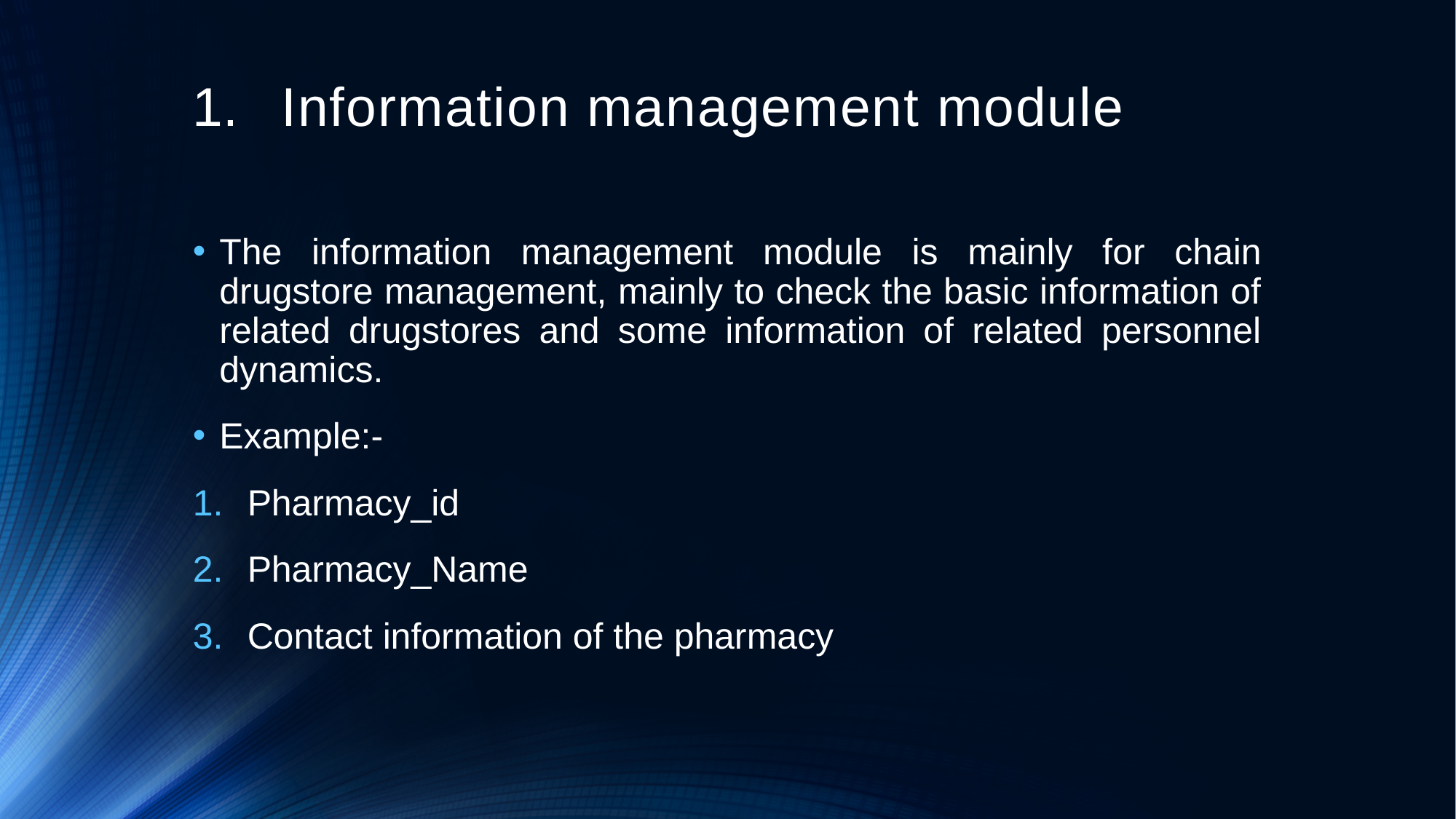

# Information management module
The information management module is mainly for chain drugstore management, mainly to check the basic information of related drugstores and some information of related personnel dynamics.
Example:-
Pharmacy_id
Pharmacy_Name
Contact information of the pharmacy